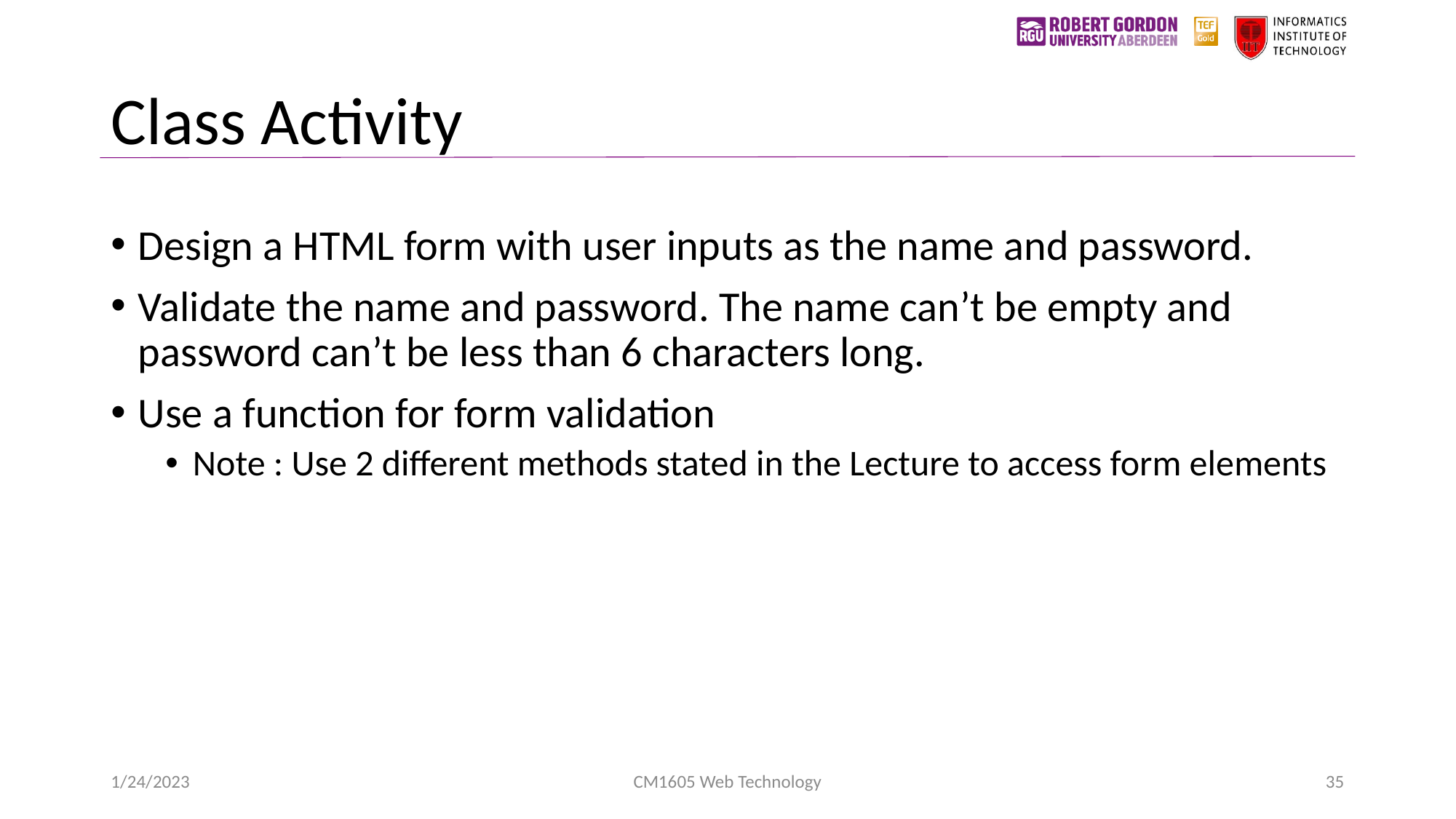

# Class Activity
Design a HTML form with user inputs as the name and password.
Validate the name and password. The name can’t be empty and password can’t be less than 6 characters long.
Use a function for form validation
Note : Use 2 different methods stated in the Lecture to access form elements
1/24/2023
CM1605 Web Technology
35